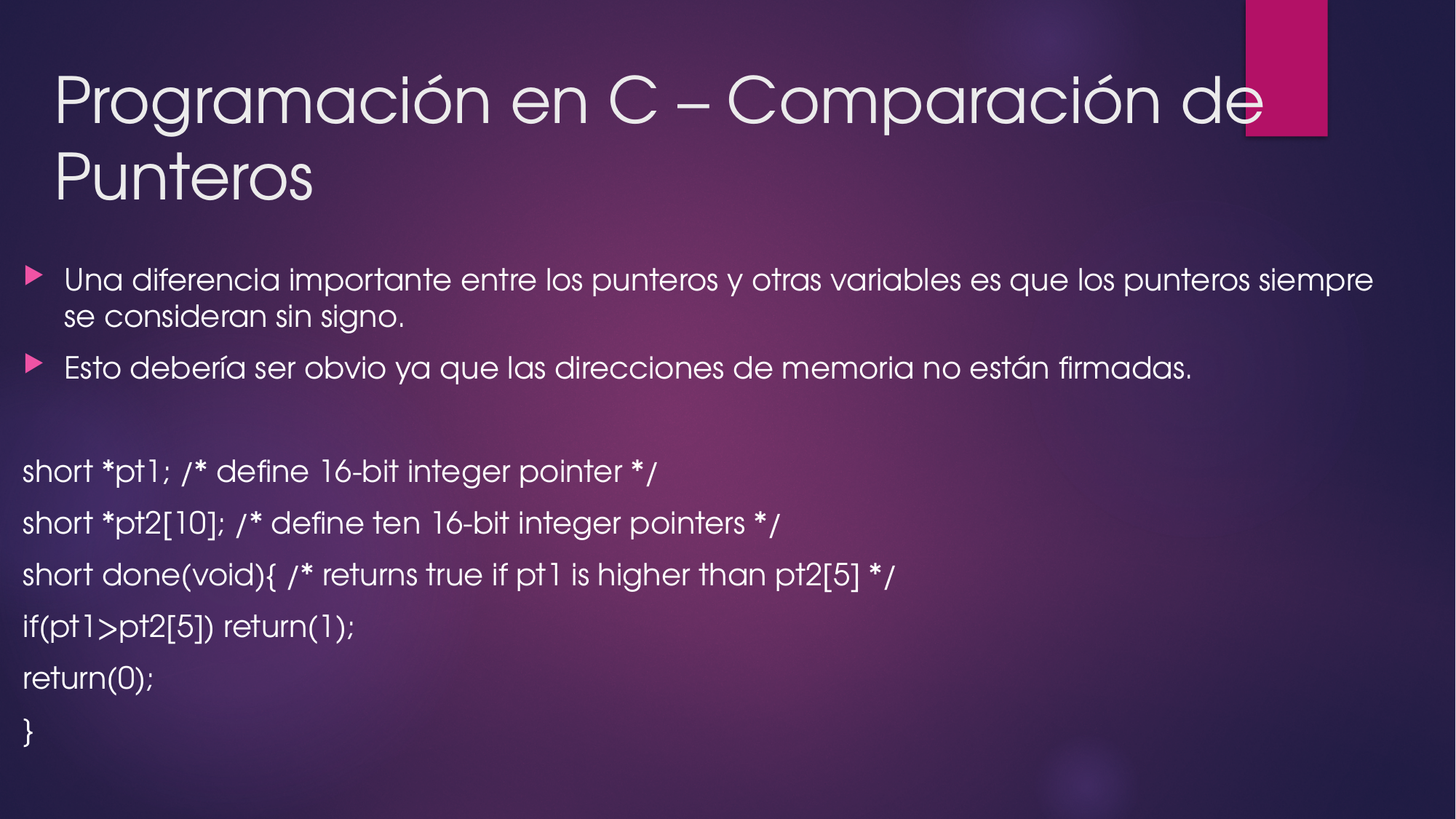

# Programación en C – Comparación de Punteros
Una diferencia importante entre los punteros y otras variables es que los punteros siempre se consideran sin signo.
Esto debería ser obvio ya que las direcciones de memoria no están firmadas.

short *pt1; /* define 16-bit integer pointer */
short *pt2[10]; /* define ten 16-bit integer pointers */
short done(void){ /* returns true if pt1 is higher than pt2[5] */
if(pt1>pt2[5]) return(1);
return(0);
}